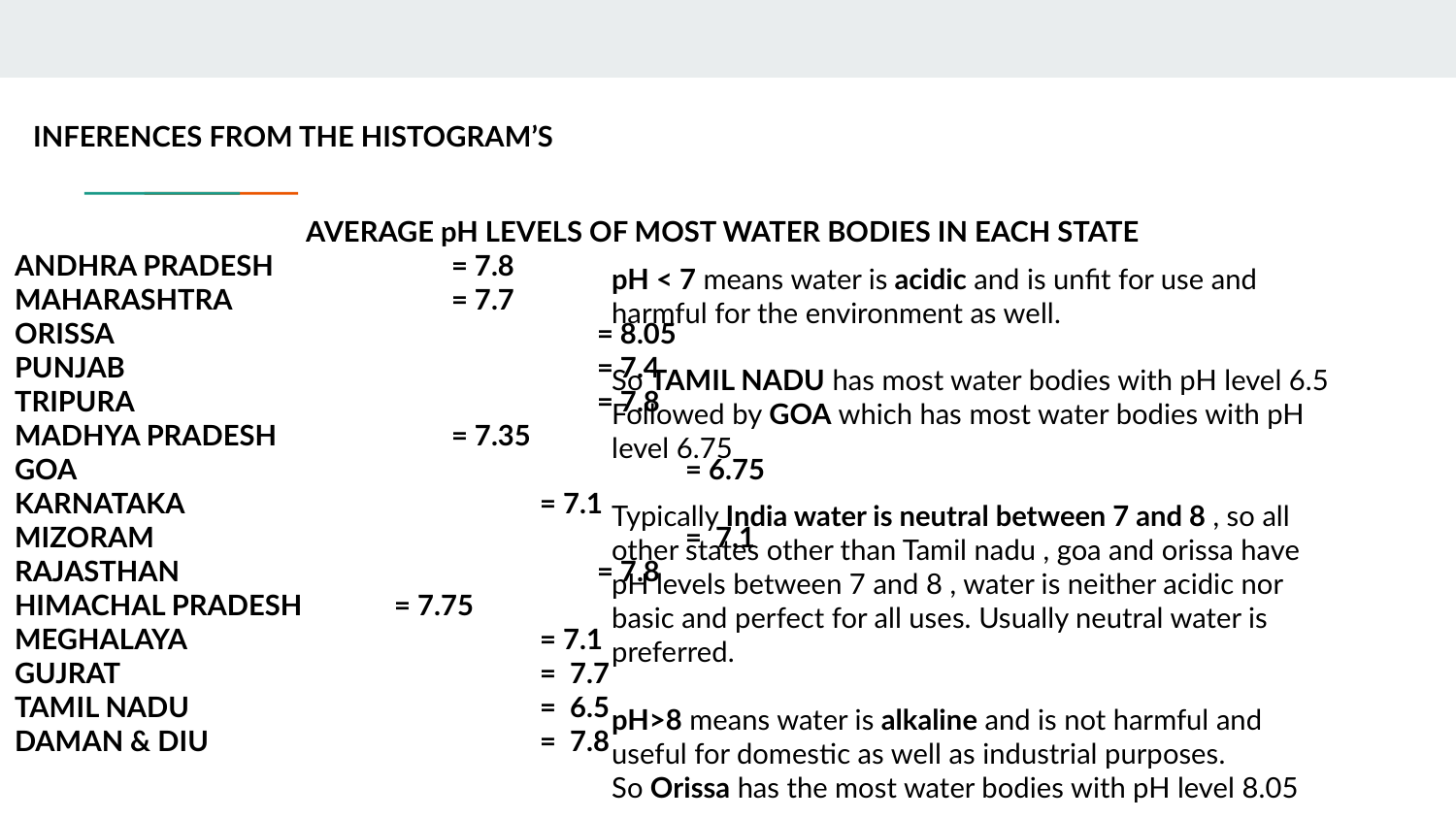

INFERENCES FROM THE HISTOGRAM’S
AVERAGE pH LEVELS OF MOST WATER BODIES IN EACH STATE
ANDHRA PRADESH 		= 7.8
MAHARASHTRA		= 7.7
ORISSA				= 8.05
PUNJAB 				= 7.4
TRIPURA				= 7.8
MADHYA PRADESH		= 7.35
GOA				             = 6.75
KARNATAKA 		             = 7.1
MIZORAM 			             =  7.1
RAJASTHAN 			= 7.8
HIMACHAL PRADESH	             = 7.75
MEGHALAYA		             = 7.1
GUJRAT			             =  7.7
TAMIL NADU		             =  6.5
DAMAN & DIU		             =  7.8

pH < 7 means water is acidic and is unfit for use and harmful for the environment as well.

So TAMIL NADU has most water bodies with pH level 6.5
Followed by GOA which has most water bodies with pH level 6.75

Typically India water is neutral between 7 and 8 , so all other states other than Tamil nadu , goa and orissa have pH levels between 7 and 8 , water is neither acidic nor basic and perfect for all uses. Usually neutral water is preferred.

pH>8 means water is alkaline and is not harmful and useful for domestic as well as industrial purposes.
So Orissa has the most water bodies with pH level 8.05